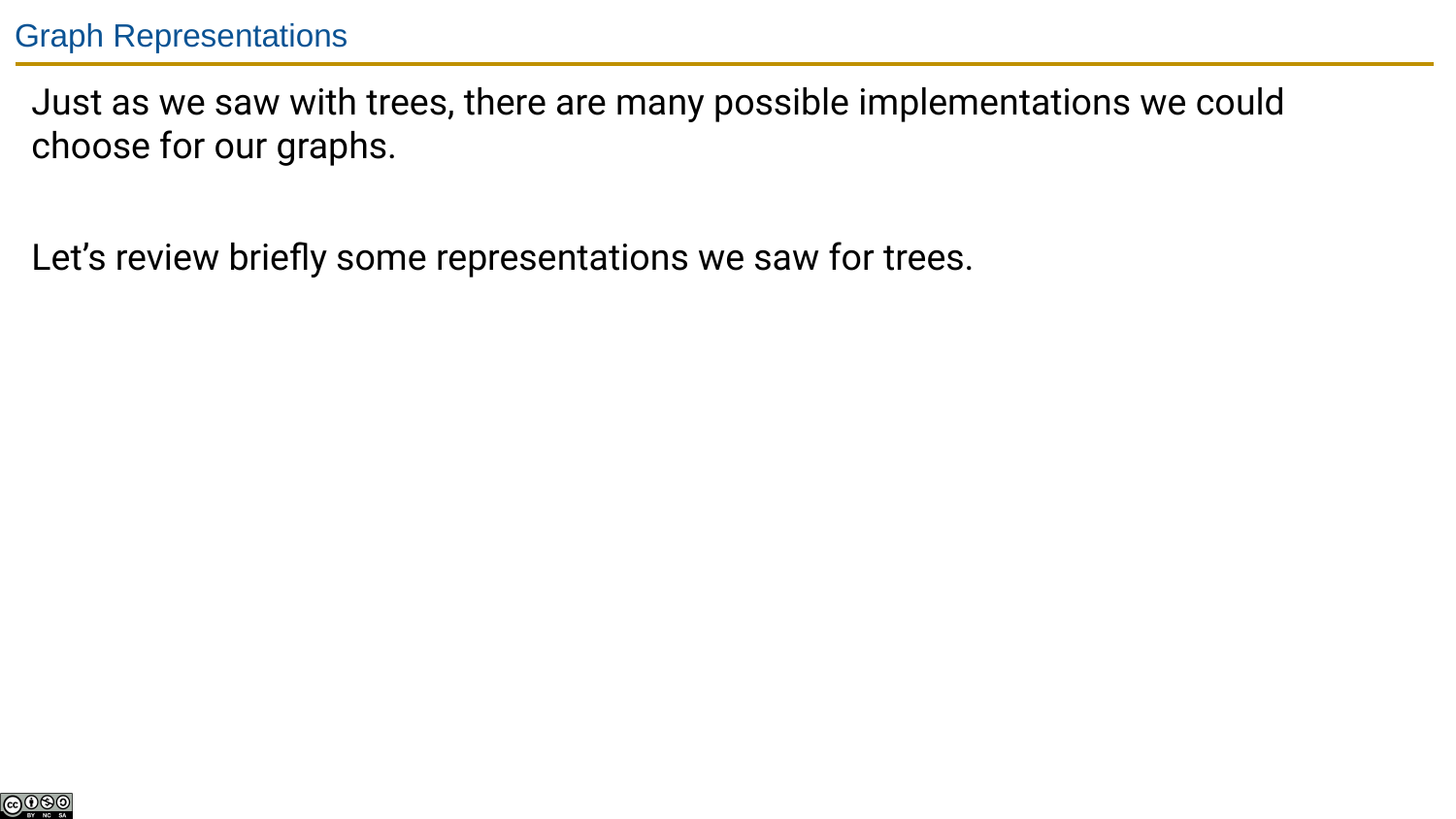

# Graph Representations
Just as we saw with trees, there are many possible implementations we could choose for our graphs.

Let’s review briefly some representations we saw for trees.